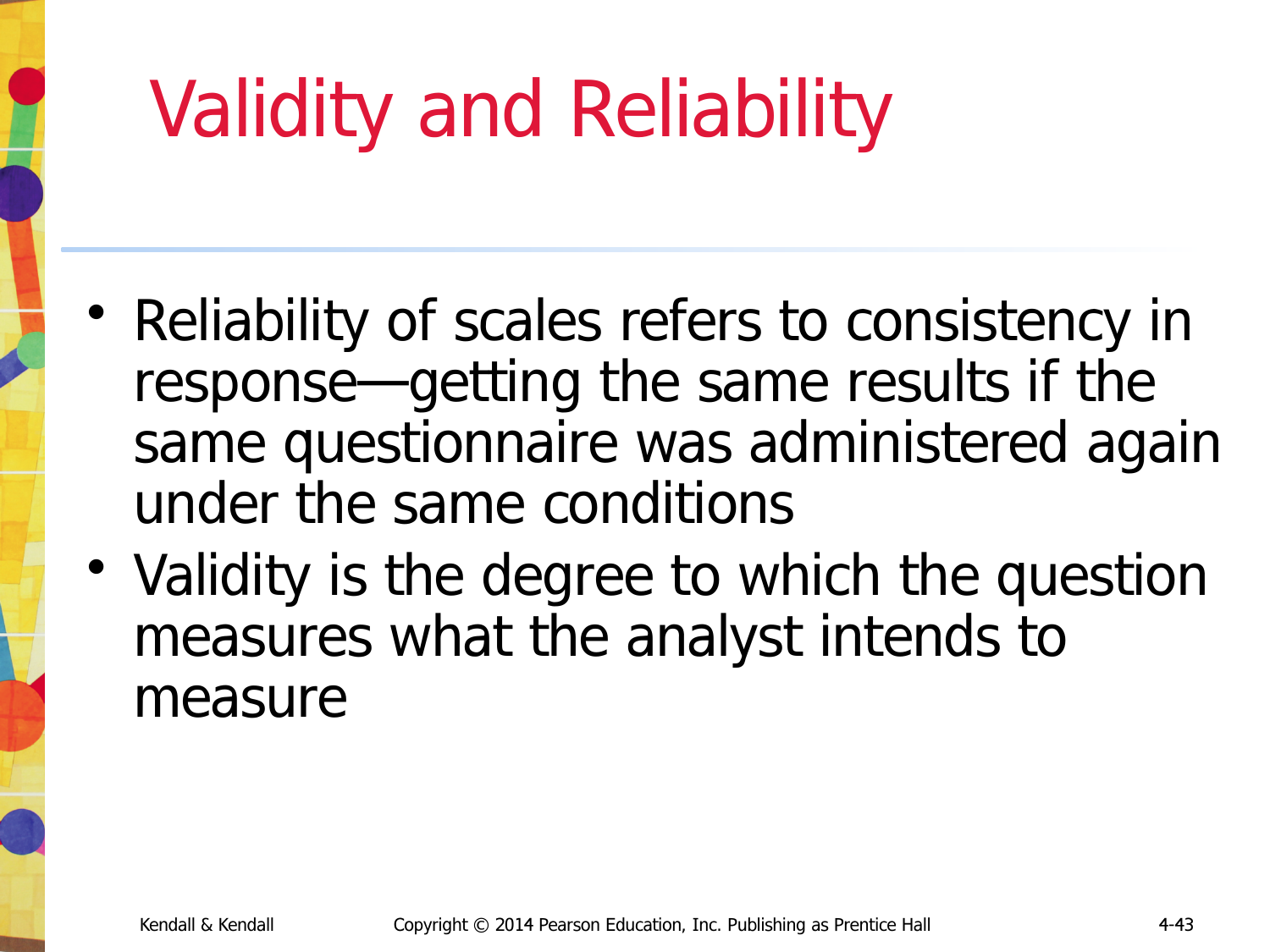

Validity and Reliability
Reliability of scales refers to consistency in response—getting the same results if the same questionnaire was administered again under the same conditions
Validity is the degree to which the question measures what the analyst intends to measure
Kendall & Kendall	Copyright © 2014 Pearson Education, Inc. Publishing as Prentice Hall
4-43